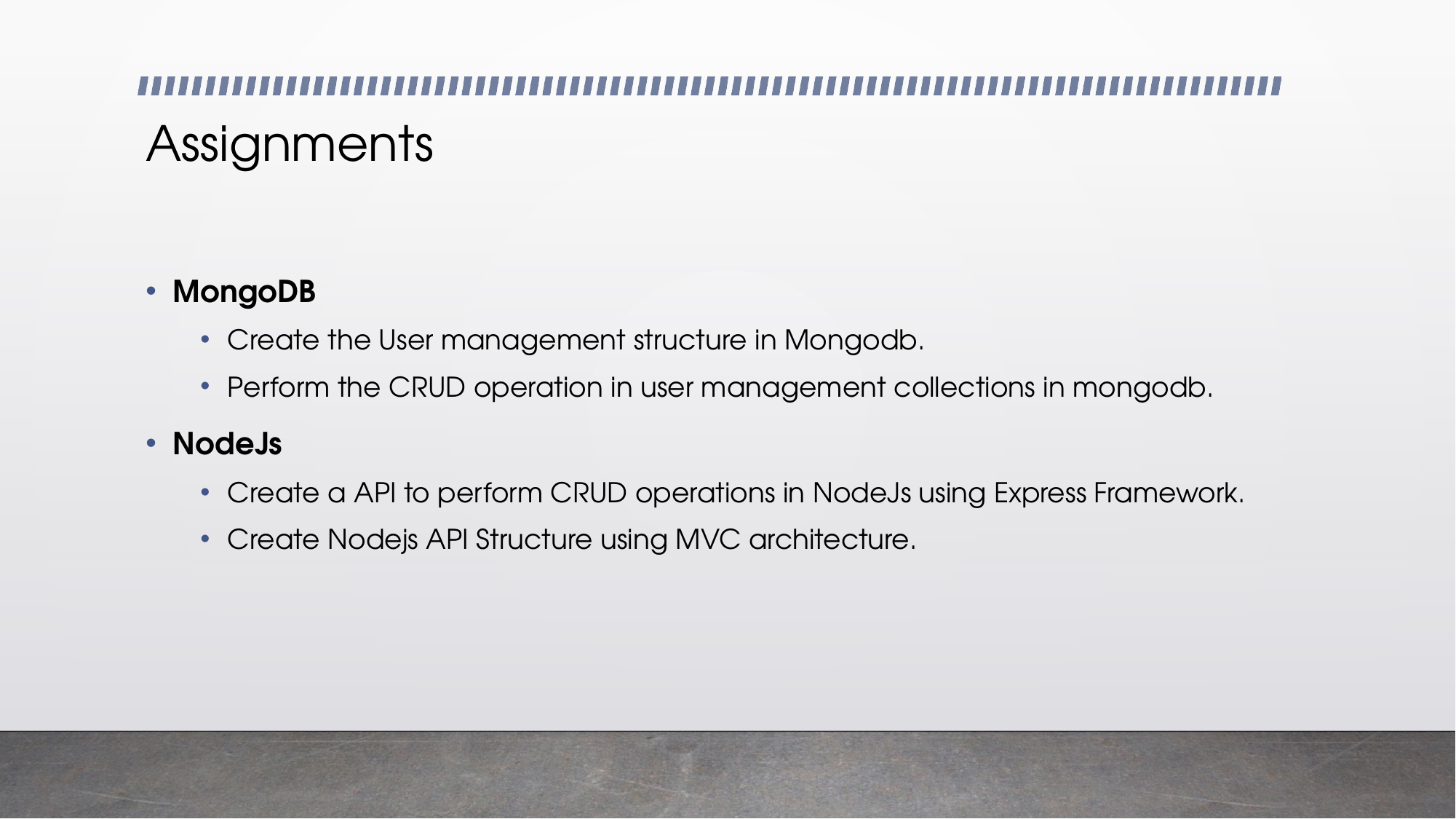

# Assignments
MongoDB
Create the User management structure in Mongodb.
Perform the CRUD operation in user management collections in mongodb.
NodeJs
Create a API to perform CRUD operations in NodeJs using Express Framework.
Create Nodejs API Structure using MVC architecture.